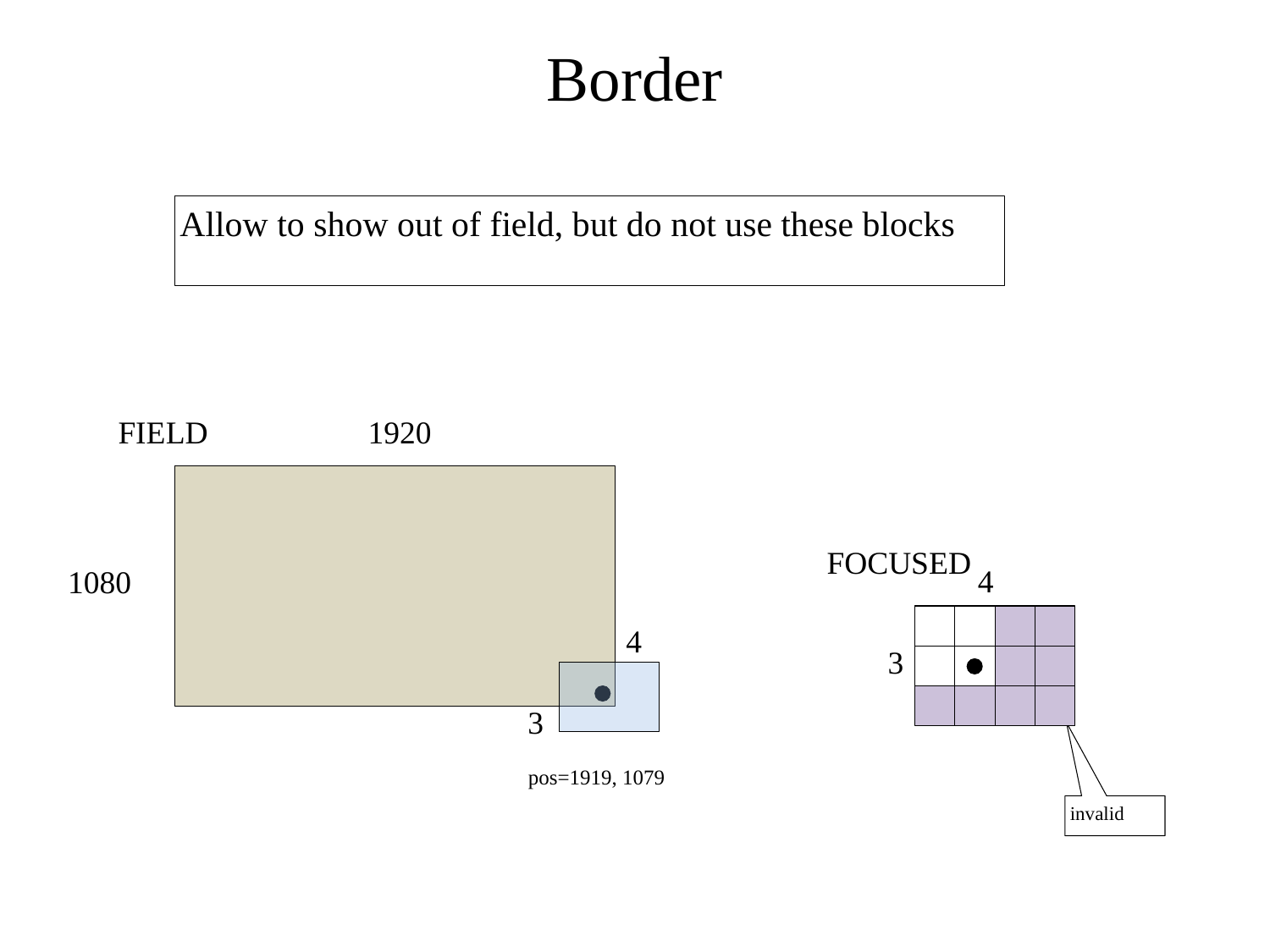

Border
Allow to show out of field, but do not use these blocks
FIELD
1920

FOCUSED
4
1080

4
3

3
pos=1919, 1079
invalid